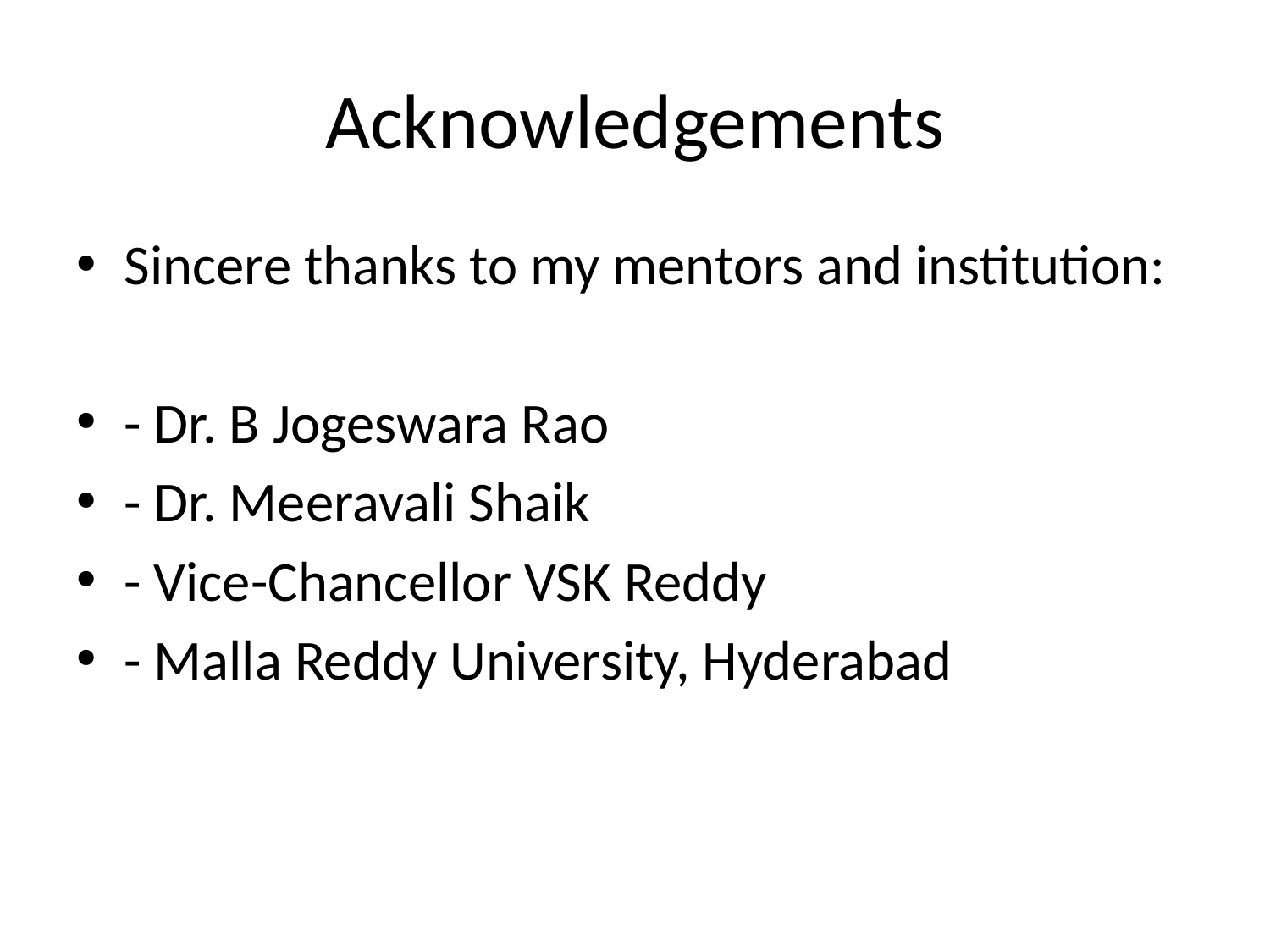

# Acknowledgements
Sincere thanks to my mentors and institution:

- Dr. B Jogeswara Rao
- Dr. Meeravali Shaik
- Vice-Chancellor VSK Reddy
- Malla Reddy University, Hyderabad